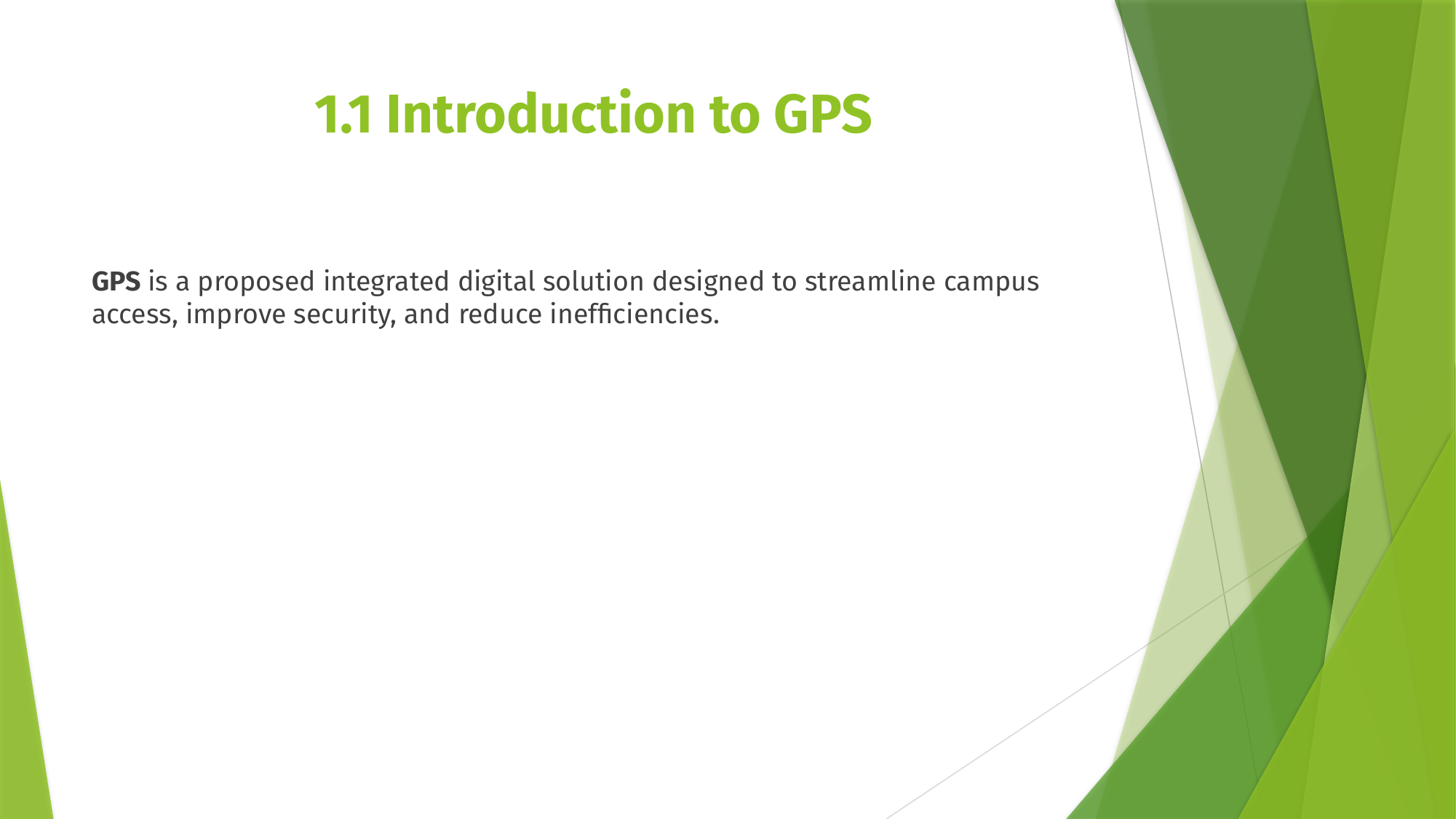

# 1.1 Introduction to GPS
GPS is a proposed integrated digital solution designed to streamline campus access, improve security, and reduce inefficiencies.